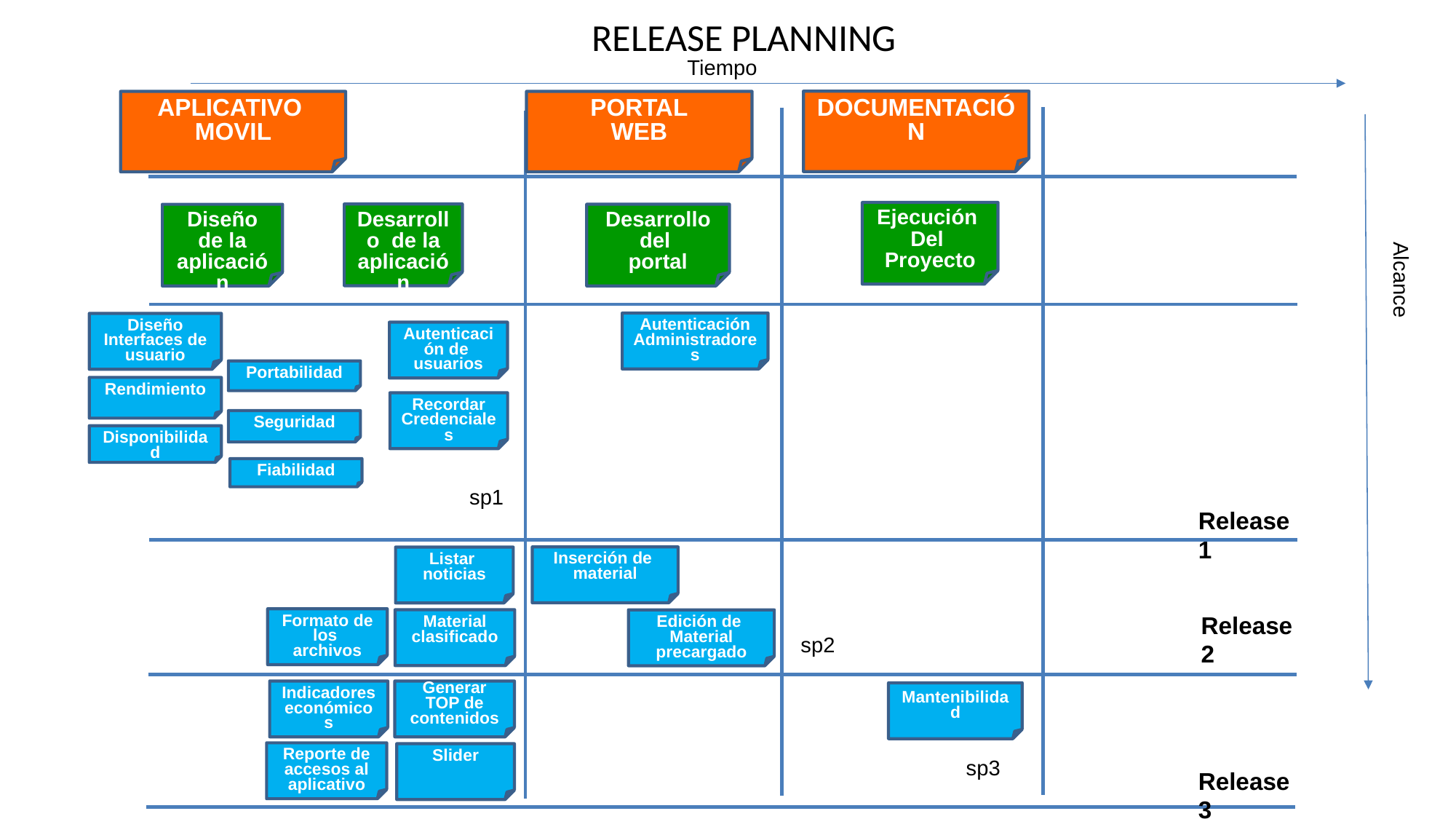

RELEASE PLANNING
Tiempo
DOCUMENTACIÓN
APLICATIVO
MOVIL
PORTAL
WEB
Ejecución
Del
Proyecto
Desarrollo  de la aplicación
Desarrollo del
portal
Diseño de la aplicación
Alcance
Autenticación Administradores
Diseño Interfaces de usuario
Autenticación de
usuarios
Portabilidad
Rendimiento
Recordar Credenciales
Seguridad
Disponibilidad
Fiabilidad
sp1
Release 1
Inserción de
material
Listar
noticias
Release 2
Formato de los
archivos
Material clasificado
Edición de
Material
precargado
sp2
Indicadores económicos
Generar TOP de contenidos
Mantenibilidad
Reporte de accesos al aplicativo
Slider
sp3
Release 3